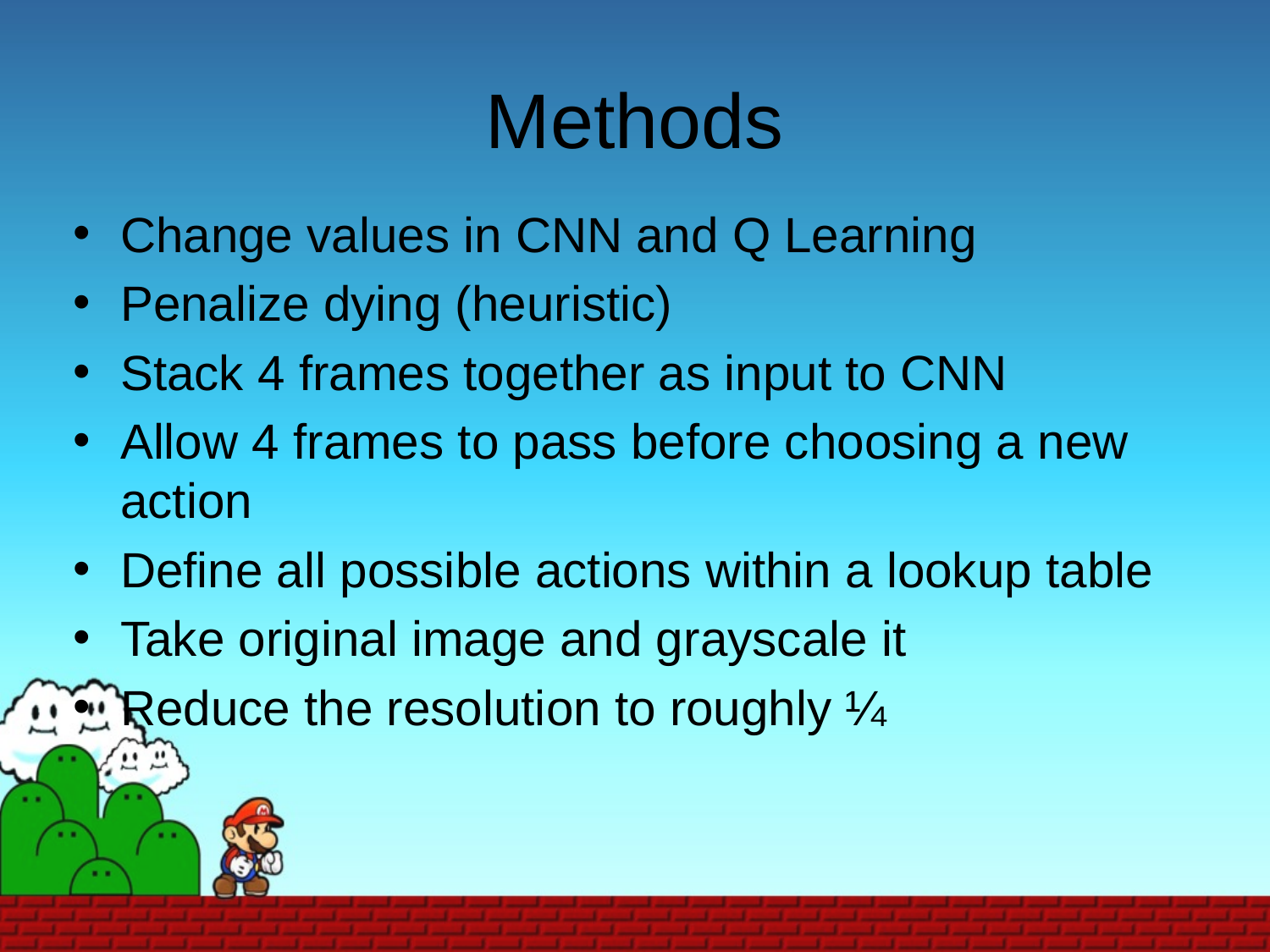

# Methods
Change values in CNN and Q Learning
Penalize dying (heuristic)
Stack 4 frames together as input to CNN
Allow 4 frames to pass before choosing a new action
Define all possible actions within a lookup table
Take original image and grayscale it
Reduce the resolution to roughly ¼